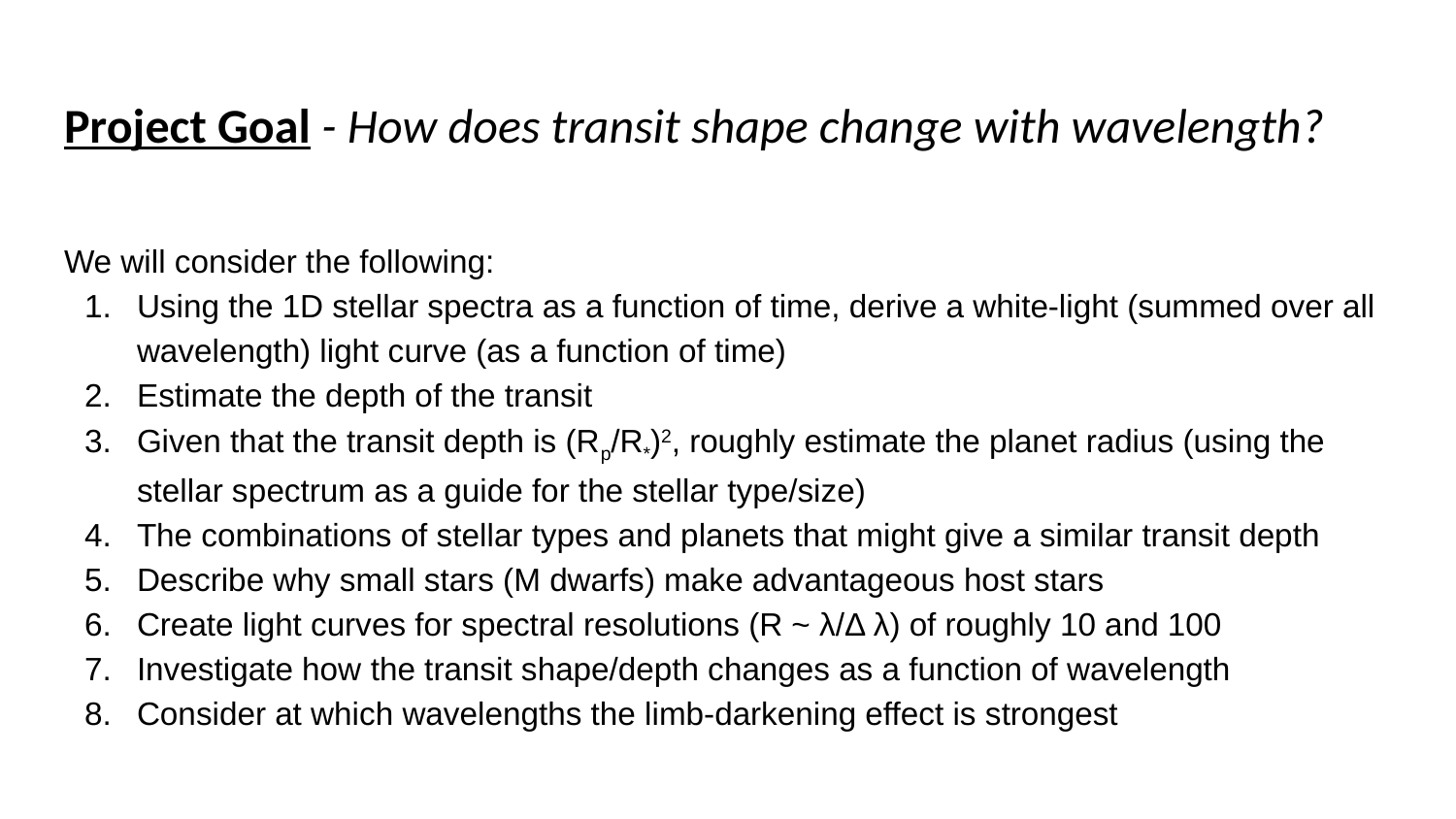

# Project Goal - How does transit shape change with wavelength?
We will consider the following:
Using the 1D stellar spectra as a function of time, derive a white-light (summed over all wavelength) light curve (as a function of time)
Estimate the depth of the transit
Given that the transit depth is (Rp/R*)2, roughly estimate the planet radius (using the stellar spectrum as a guide for the stellar type/size)
The combinations of stellar types and planets that might give a similar transit depth
Describe why small stars (M dwarfs) make advantageous host stars
Create light curves for spectral resolutions (R ~ λ/Δ λ) of roughly 10 and 100
Investigate how the transit shape/depth changes as a function of wavelength
Consider at which wavelengths the limb-darkening effect is strongest